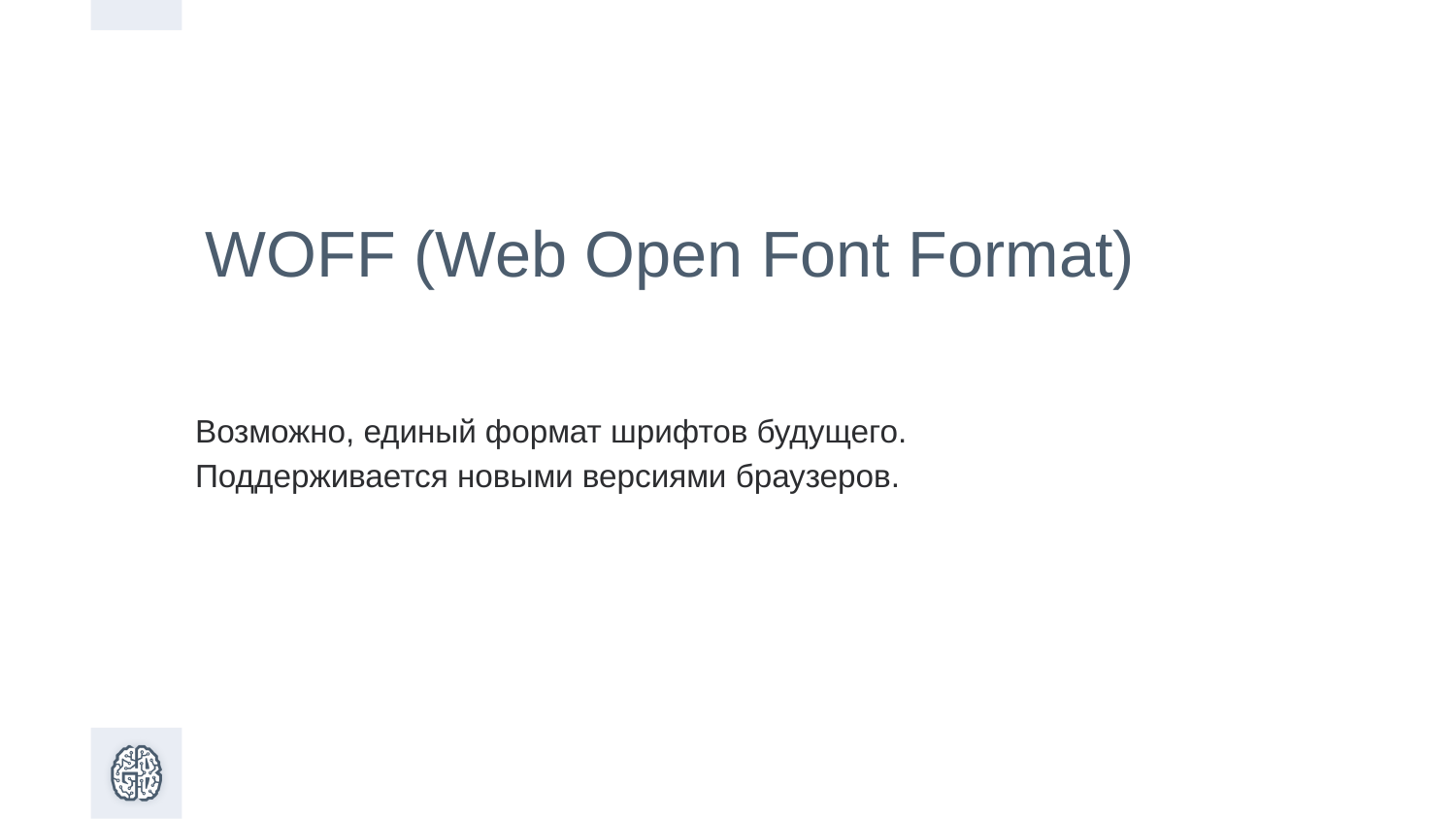

WOFF (Web Open Font Format)
Возможно, единый формат шрифтов будущего. Поддерживается новыми версиями браузеров.